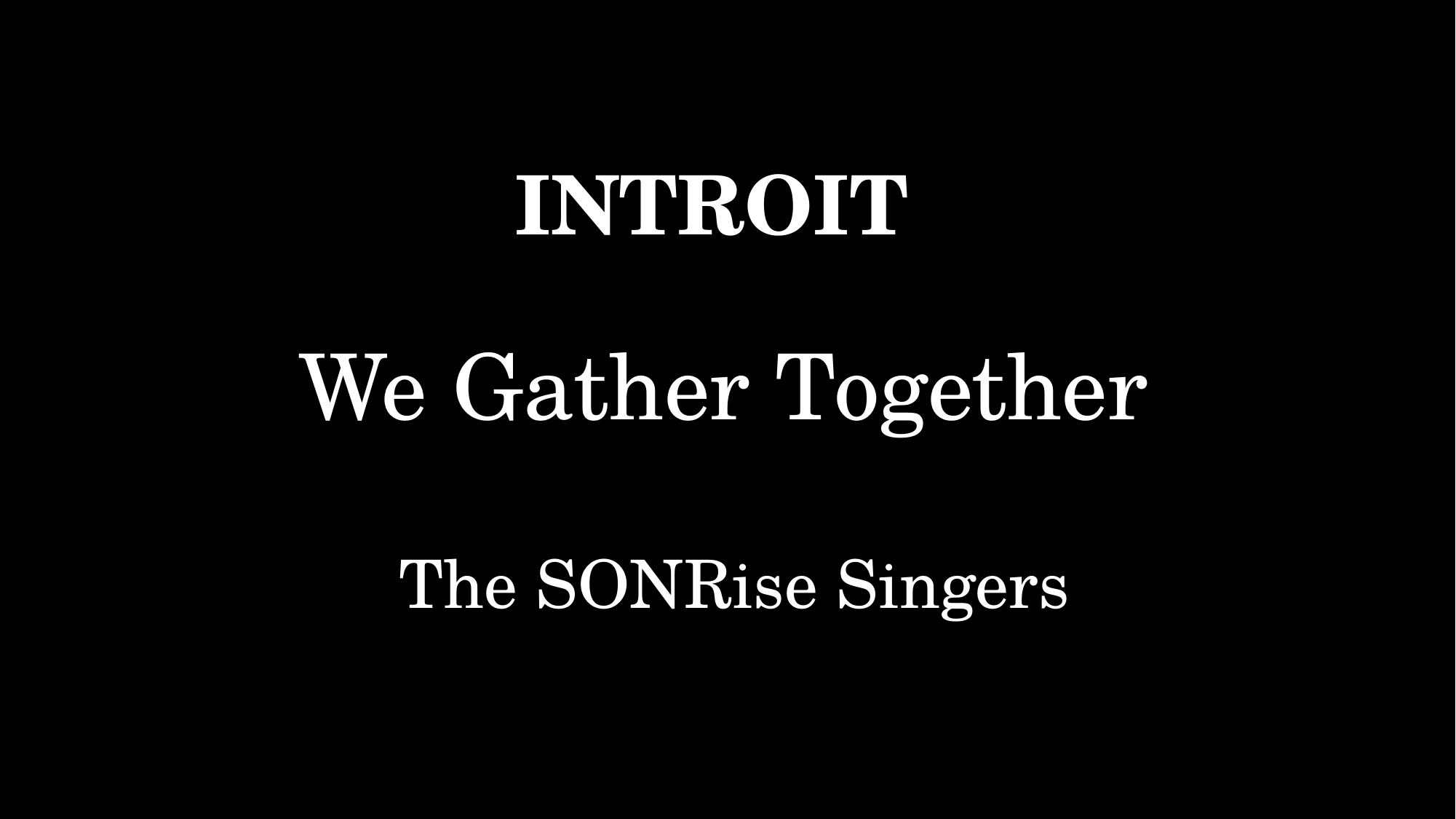

# INTROIT We Gather Together The SONRise Singers